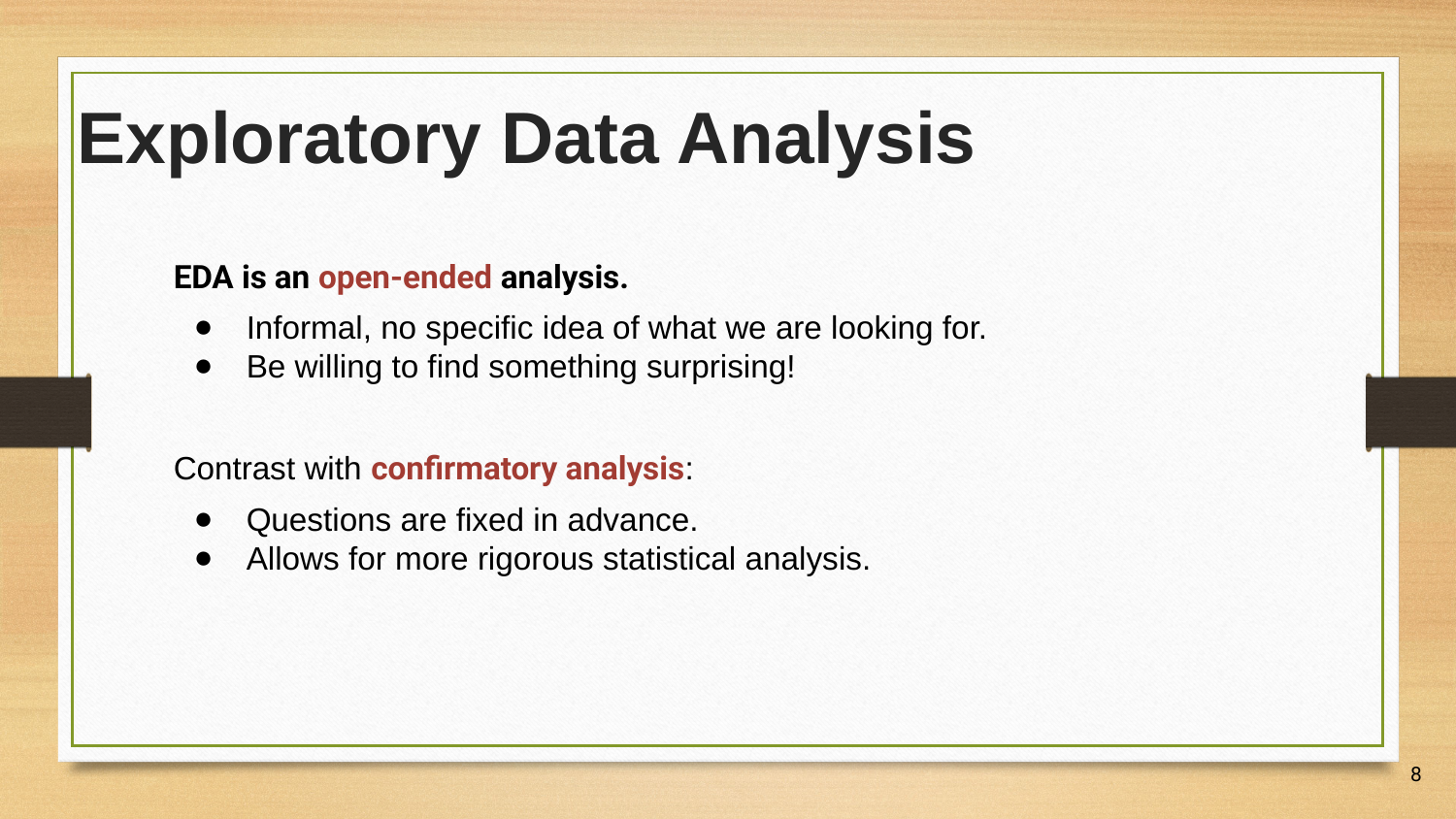

# Exploratory Data Analysis
EDA is an open-ended analysis.
Informal, no specific idea of what we are looking for.
Be willing to find something surprising!

Contrast with confirmatory analysis:
Questions are fixed in advance.
Allows for more rigorous statistical analysis.
8